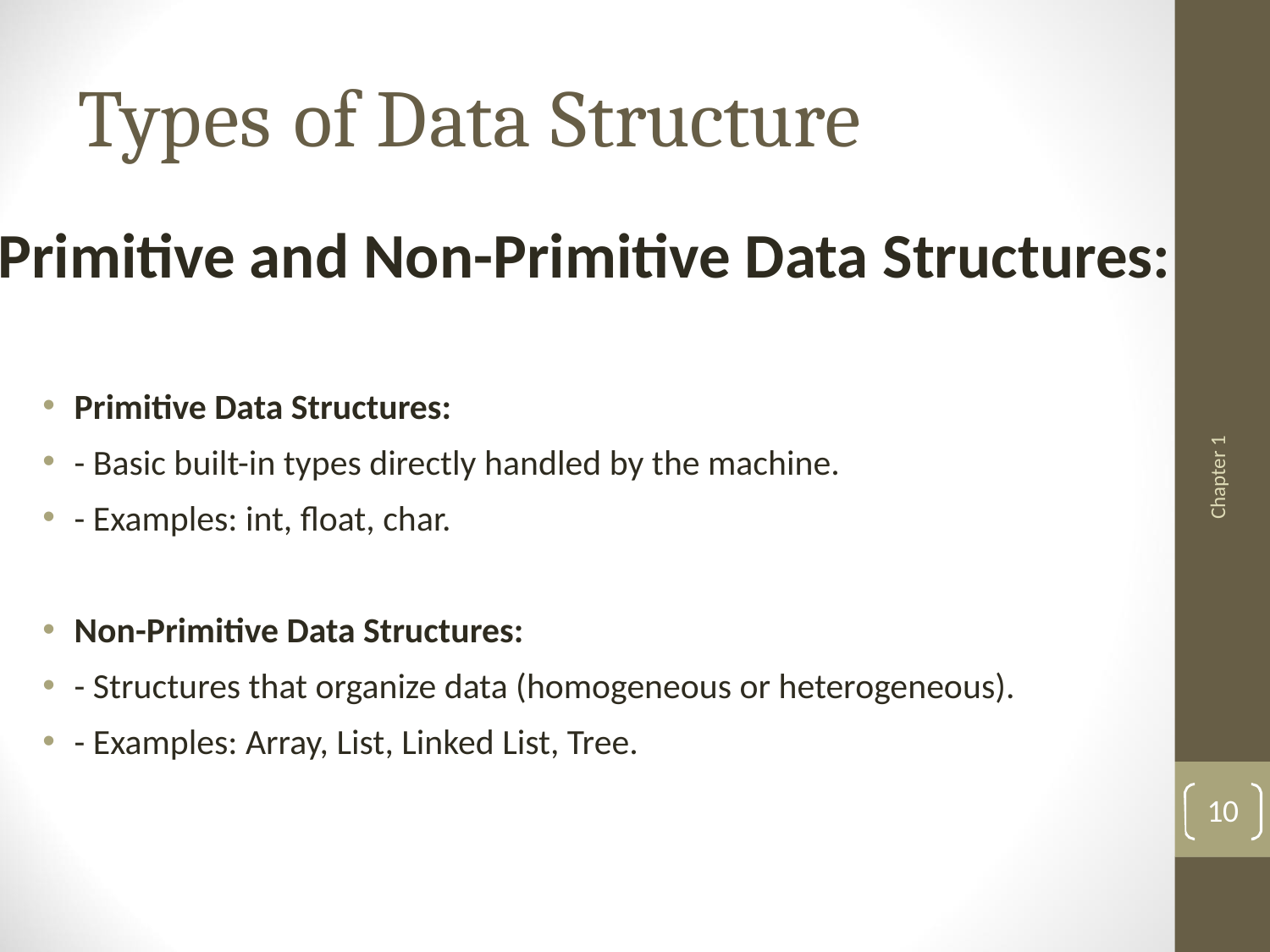

# Types of Data Structure
Primitive and Non-Primitive Data Structures:
Primitive Data Structures:
- Basic built-in types directly handled by the machine.
- Examples: int, float, char.

Non-Primitive Data Structures:
- Structures that organize data (homogeneous or heterogeneous).
- Examples: Array, List, Linked List, Tree.
Chapter 1

10